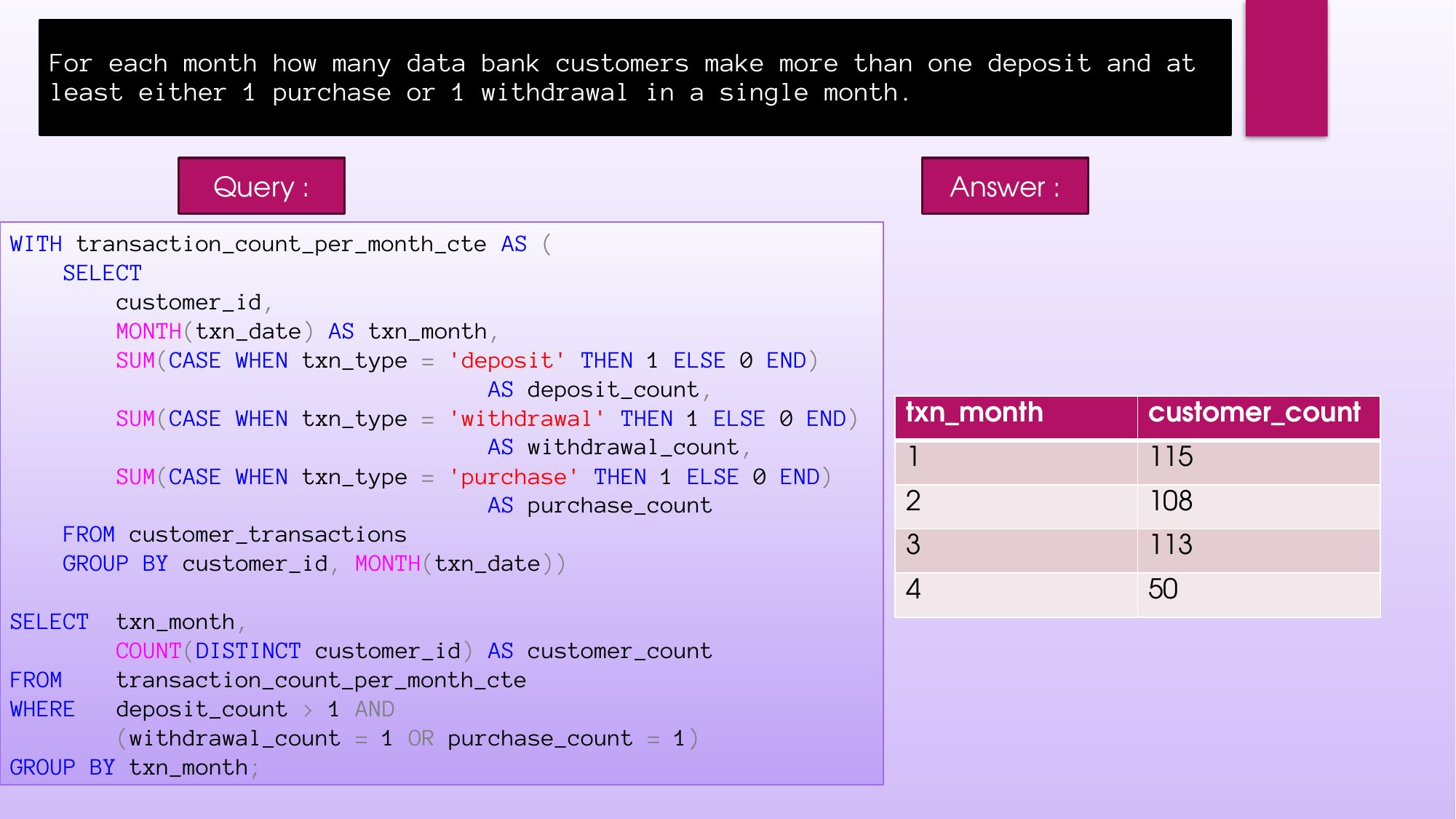

For each month how many data bank customers make more than one deposit and at least either 1 purchase or 1 withdrawal in a single month.
Query :
Answer :
WITH transaction_count_per_month_cte AS (
    SELECT
        customer_id,
        MONTH(txn_date) AS txn_month,
        SUM(CASE WHEN txn_type = 'deposit' THEN 1 ELSE 0 END)
                                    AS deposit_count,
        SUM(CASE WHEN txn_type = 'withdrawal' THEN 1 ELSE 0 END)
                                    AS withdrawal_count,
        SUM(CASE WHEN txn_type = 'purchase' THEN 1 ELSE 0 END)
                                    AS purchase_count
    FROM customer_transactions
    GROUP BY customer_id, MONTH(txn_date))

SELECT  txn_month,
        COUNT(DISTINCT customer_id) AS customer_count
FROM    transaction_count_per_month_cte
WHERE   deposit_count > 1 AND
        (withdrawal_count = 1 OR purchase_count = 1)
GROUP BY txn_month;
| txn\_month | customer\_count |
| --- | --- |
| 1 | 115 |
| 2 | 108 |
| 3 | 113 |
| 4 | 50 |